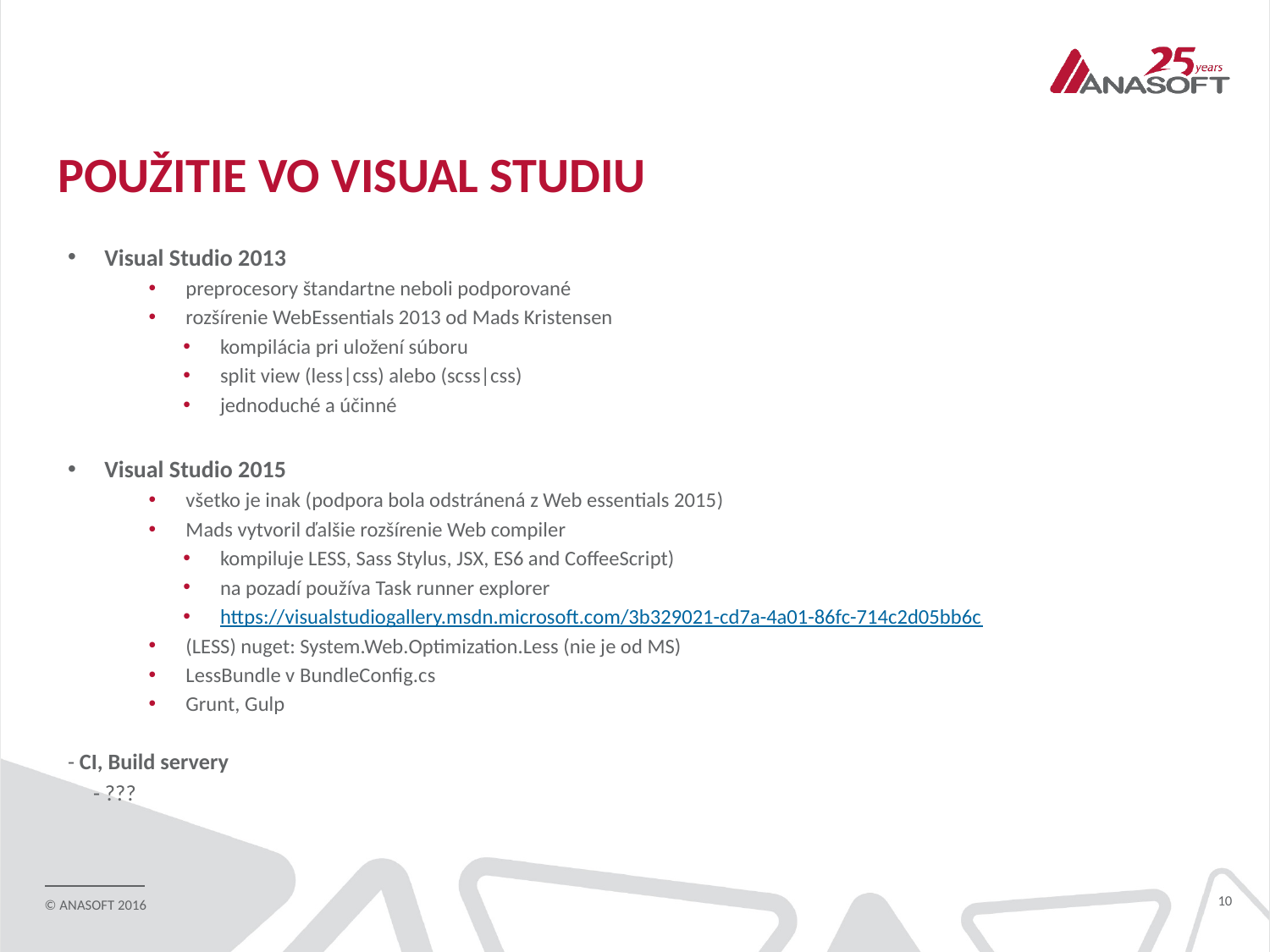

# Použitie vo Visual Studiu
Visual Studio 2013
preprocesory štandartne neboli podporované
rozšírenie WebEssentials 2013 od Mads Kristensen
kompilácia pri uložení súboru
split view (less|css) alebo (scss|css)
jednoduché a účinné

Visual Studio 2015
všetko je inak (podpora bola odstránená z Web essentials 2015)
Mads vytvoril ďalšie rozšírenie Web compiler
kompiluje LESS, Sass Stylus, JSX, ES6 and CoffeeScript)
na pozadí používa Task runner explorer
https://visualstudiogallery.msdn.microsoft.com/3b329021-cd7a-4a01-86fc-714c2d05bb6c
(LESS) nuget: System.Web.Optimization.Less (nie je od MS)
LessBundle v BundleConfig.cs
Grunt, Gulp

- CI, Build servery
     - ???

10